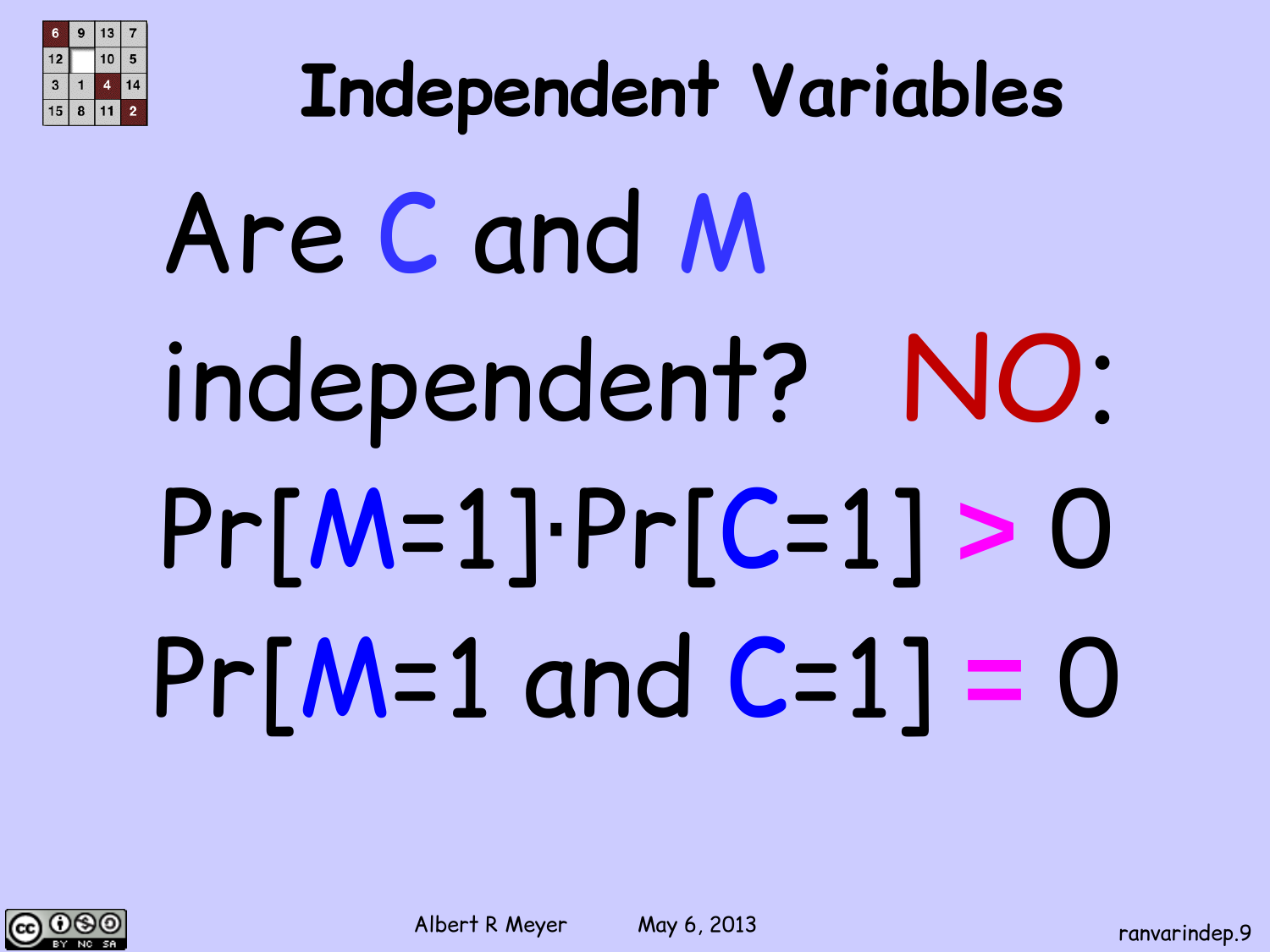

Independent Variables
    Are C and M
    independent?
Pr[M=1]⋅Pr[C=1] > 0
Pr[M=1 and C=1] = 0
NO:
ranvarindep.9